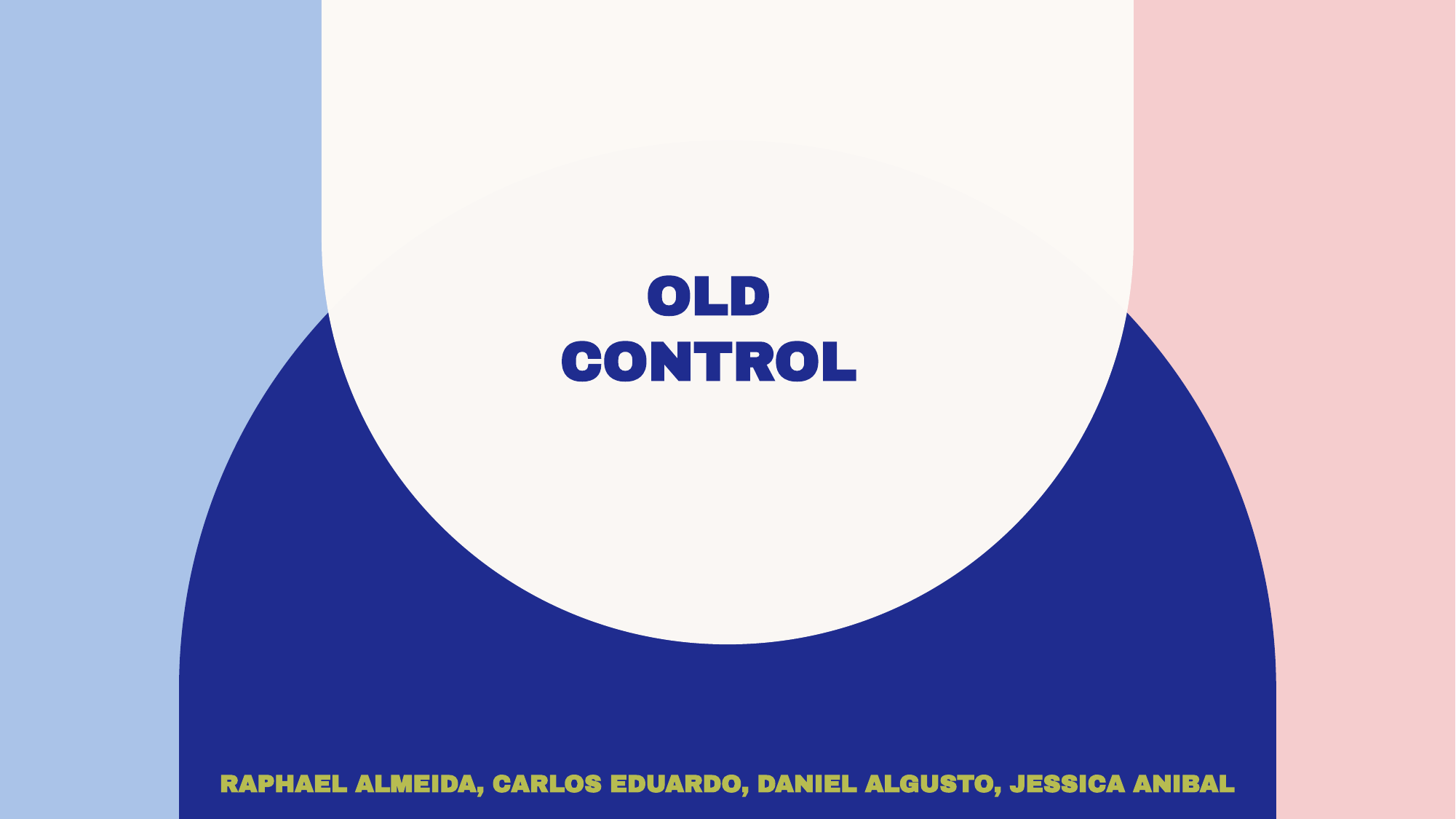

# OLD CONTROL
Raphael almeida, carlos Eduardo, Daniel algusto, Jessica anibal